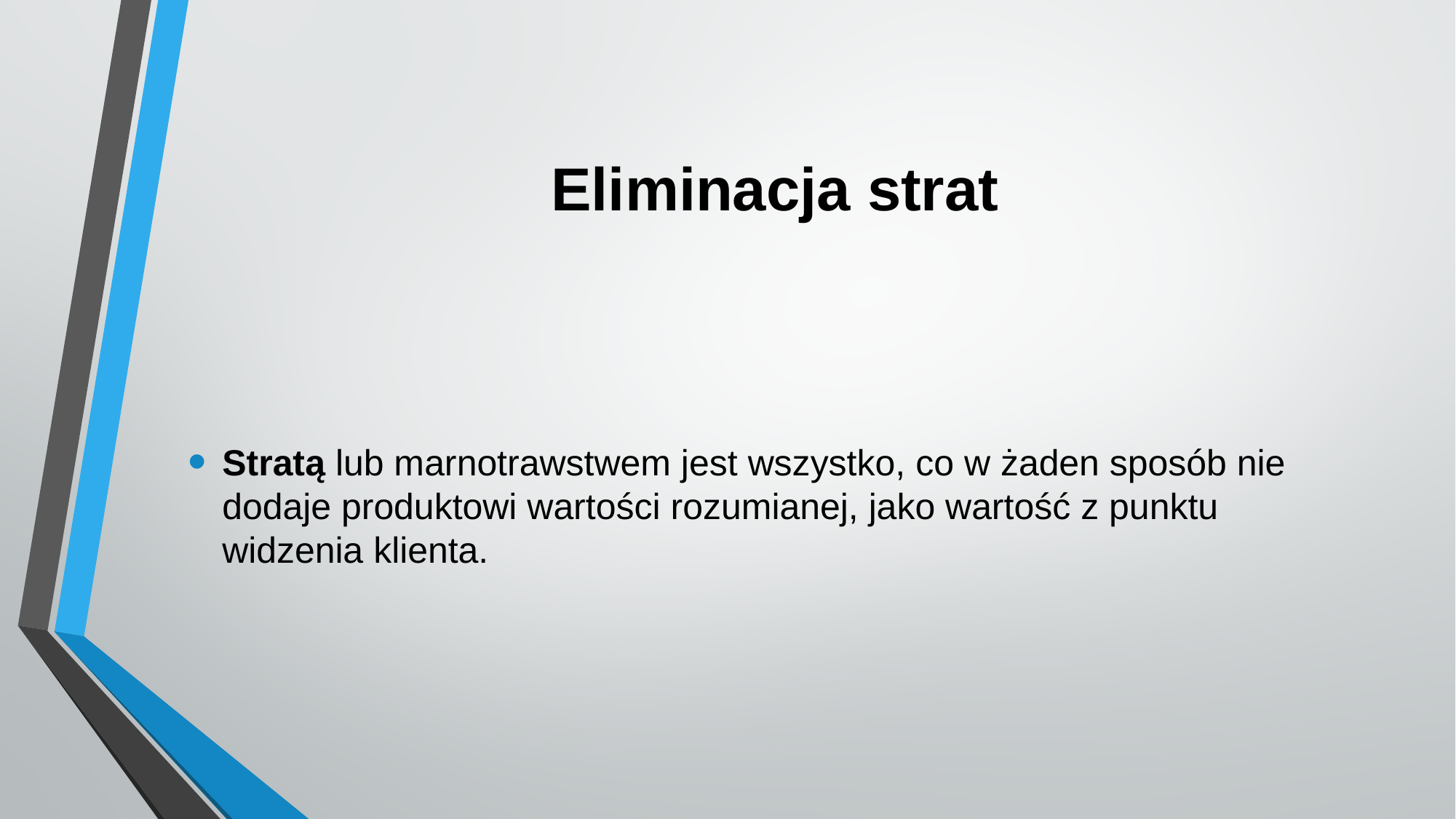

# Eliminacja strat
Stratą lub marnotrawstwem jest wszystko, co w żaden sposób nie dodaje produktowi wartości rozumianej, jako wartość z punktu widzenia klienta.